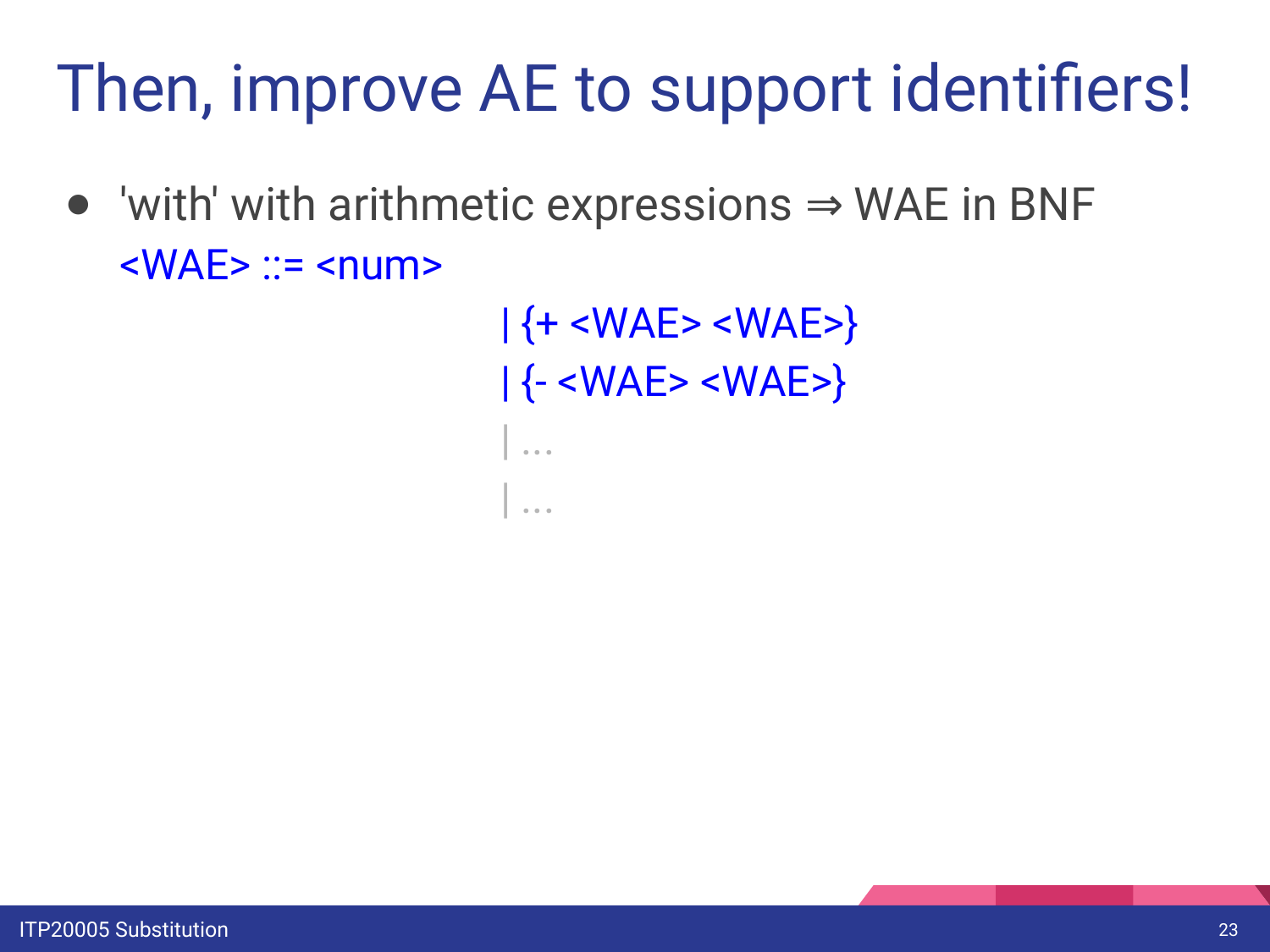

# Then, improve AE to support identifiers!
'with' with arithmetic expressions ⇒ WAE in BNF
<WAE> ::= <num>
			| {+ <WAE> <WAE>}
			| {- <WAE> <WAE>}
			| ...
			| ...
23